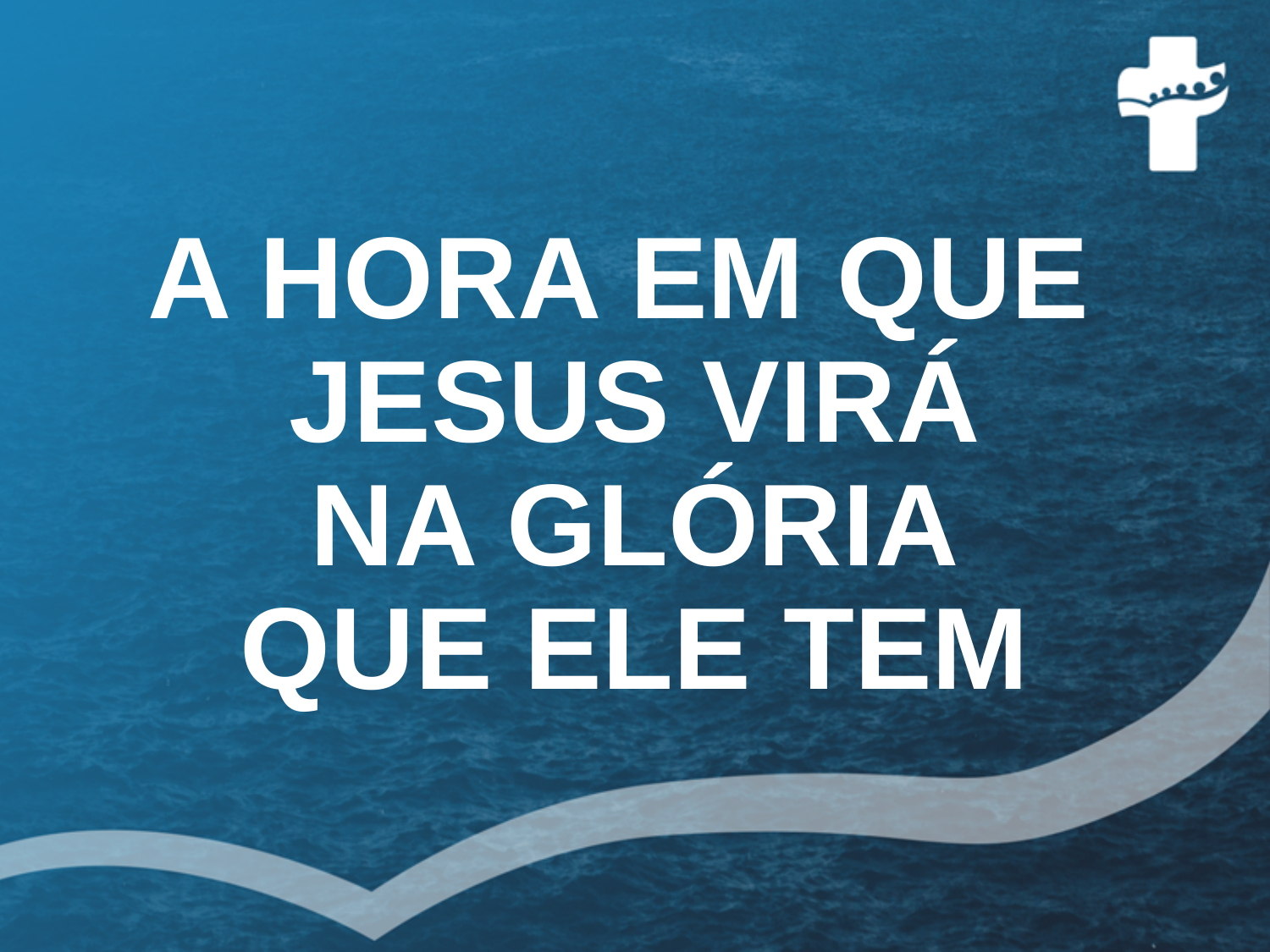

# A HORA EM QUE JESUS VIRÁ NA GLÓRIA QUE ELE TEM